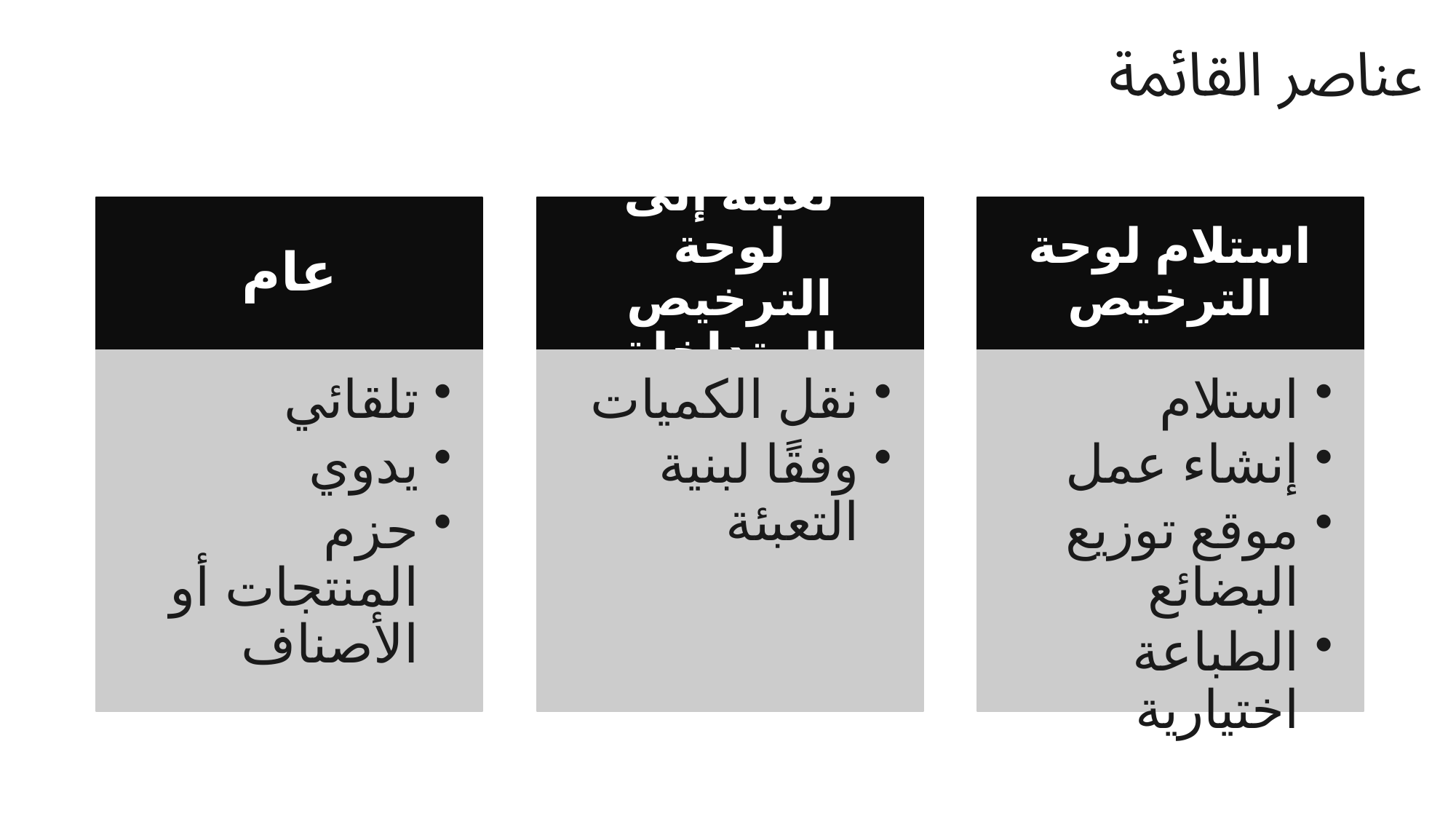

# عناصر القائمة
استلام لوحة الترخيص
تعبئة إلى لوحة الترخيص المتداخلة
عام
استلام
إنشاء عمل
موقع توزيع البضائع
الطباعة اختيارية
نقل الكميات
وفقًا لبنية التعبئة
تلقائي
يدوي
حزم المنتجات أو الأصناف